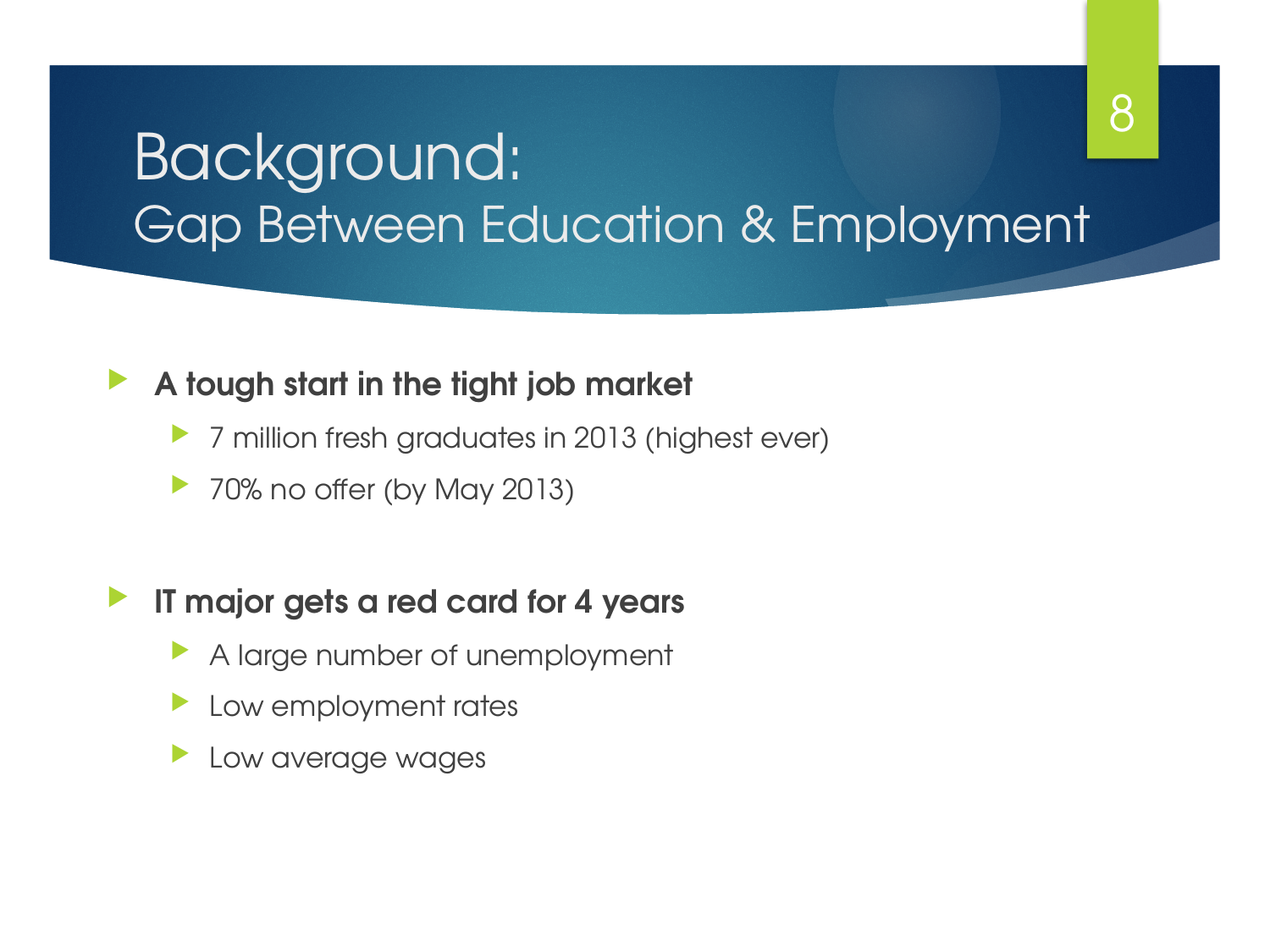

8
# Background: Gap Between Education & Employment
A tough start in the tight job market
7 million fresh graduates in 2013 (highest ever)
70% no offer (by May 2013)

IT major gets a red card for 4 years
A large number of unemployment
Low employment rates
Low average wages